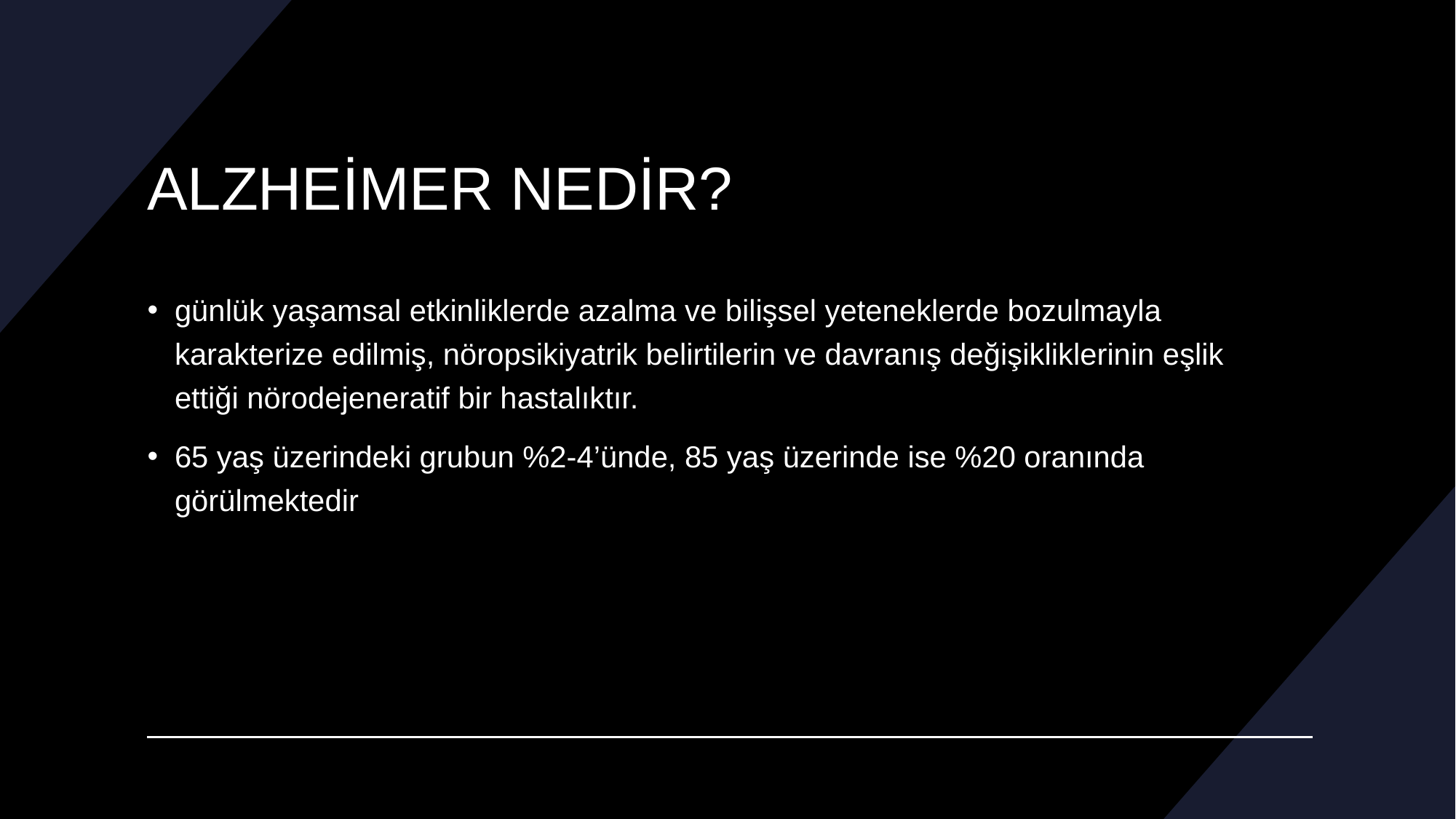

# ALZHEİMER NEDİR?
günlük yaşamsal etkinliklerde azalma ve bilişsel yeteneklerde bozulmayla karakterize edilmiş, nöropsikiyatrik belirtilerin ve davranış değişikliklerinin eşlik ettiği nörodejeneratif bir hastalıktır.
65 yaş üzerindeki grubun %2-4’ünde, 85 yaş üzerinde ise %20 oranında görülmektedir